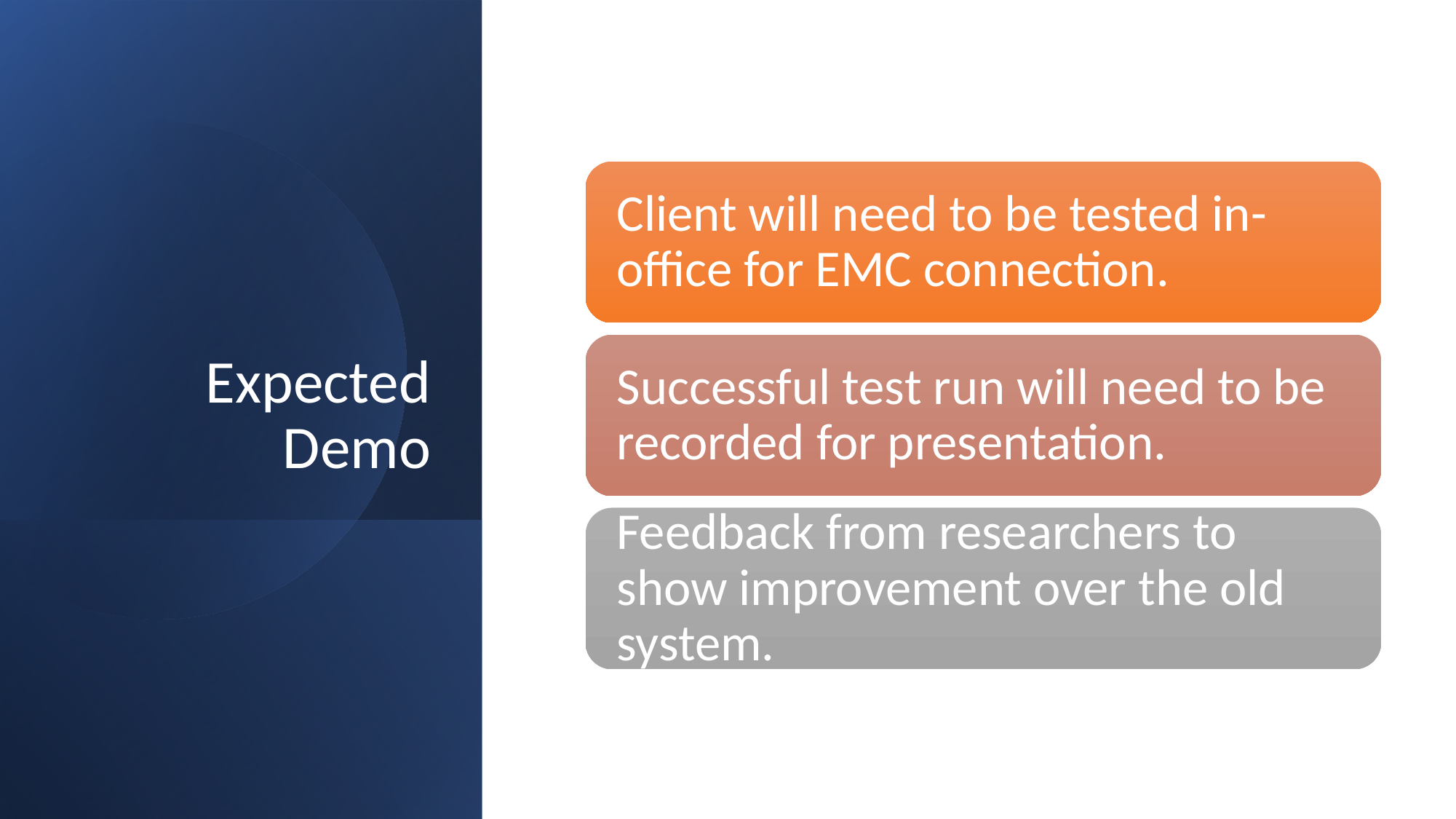

Client will need to be tested in-office for EMC connection.
Successful test run will need to be recorded for presentation.
Feedback from researchers to show improvement over the old system.

# Expected Demo